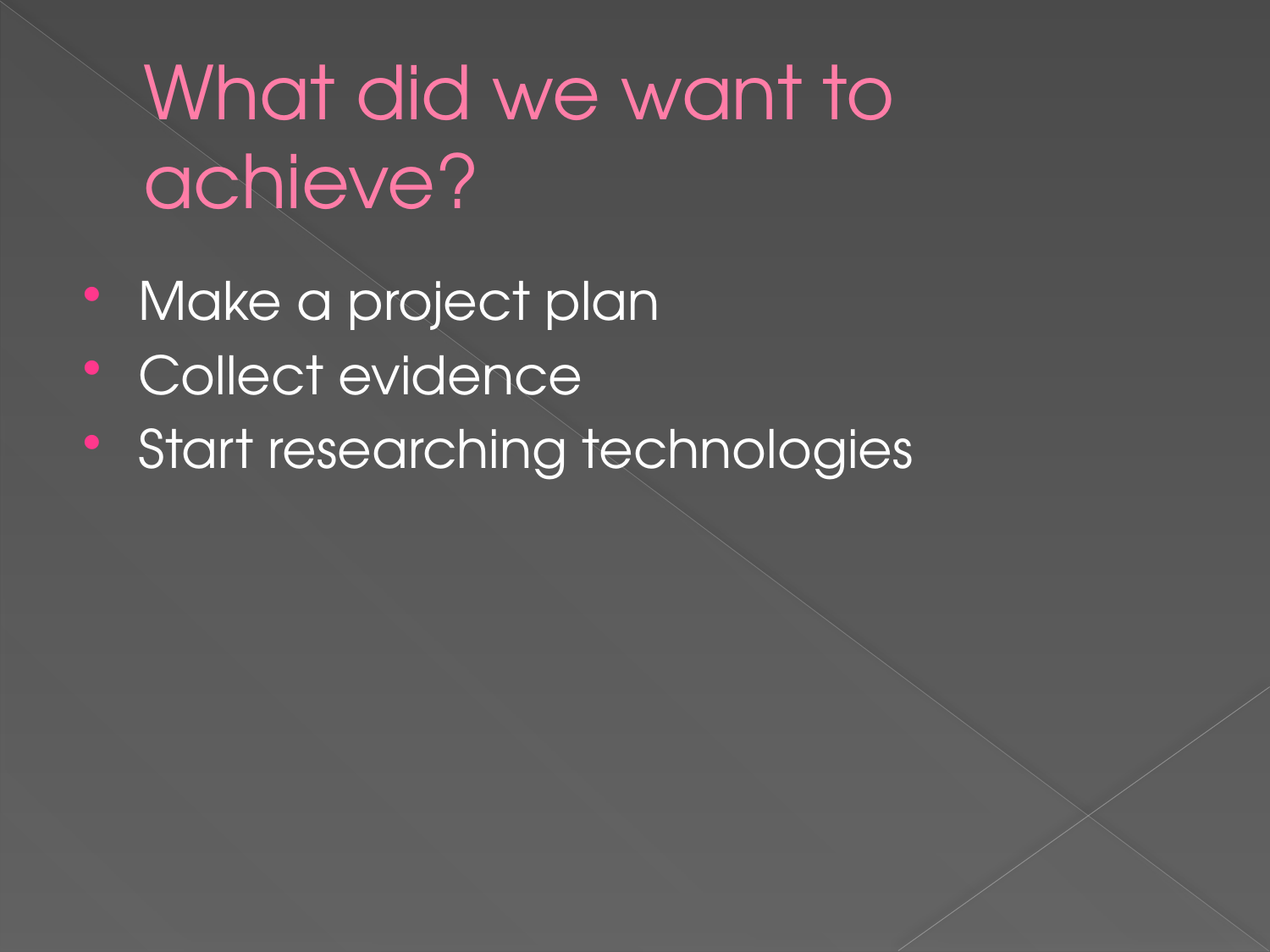

# What did we want to achieve?
Make a project plan
Collect evidence
Start researching technologies